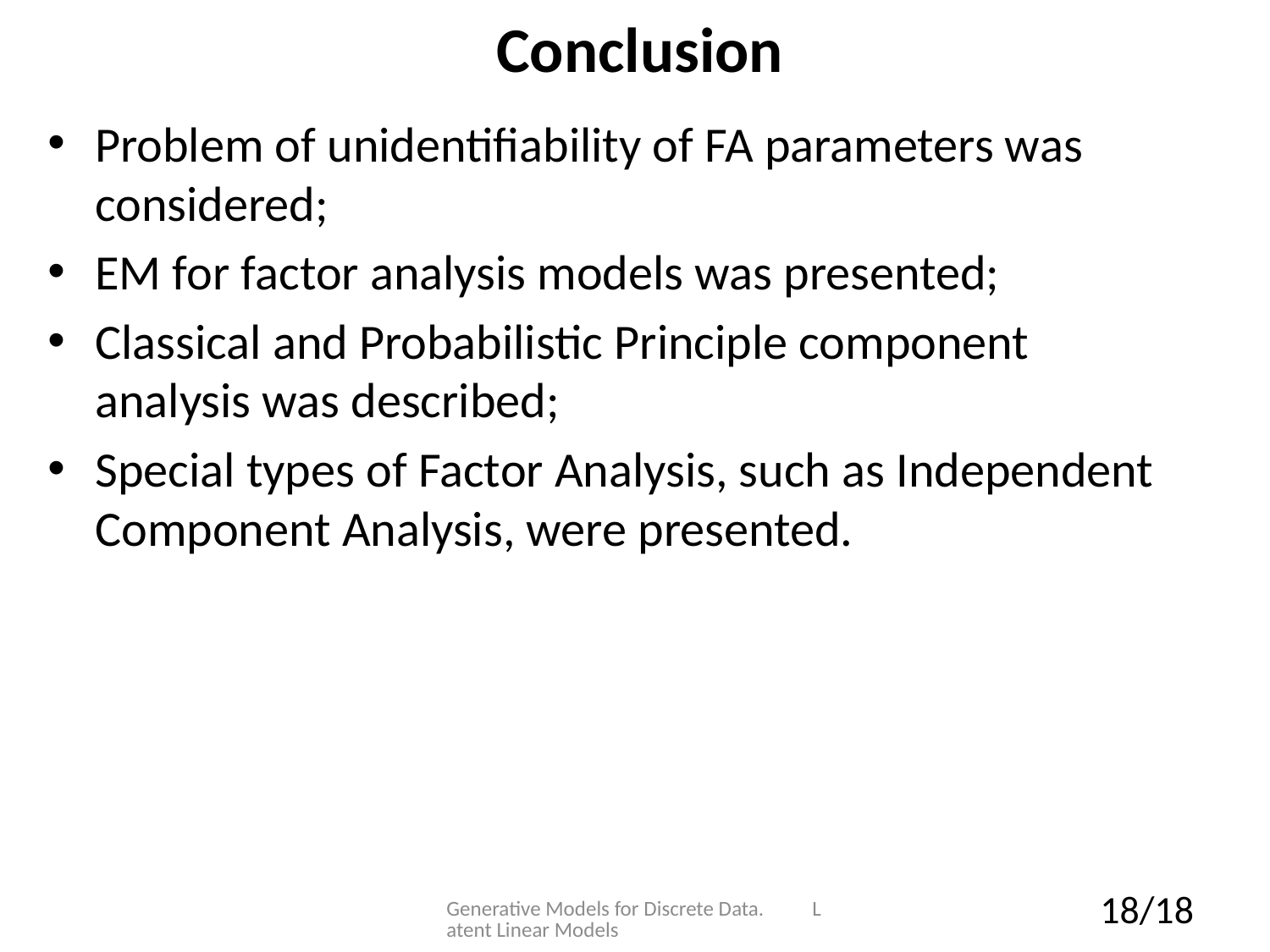

# Conclusion
Problem of unidentifiability of FA parameters was considered;
EM for factor analysis models was presented;
Classical and Probabilistic Principle component analysis was described;
Special types of Factor Analysis, such as Independent Component Analysis, were presented.
Generative Models for Discrete Data.          Latent Linear Models
18/18